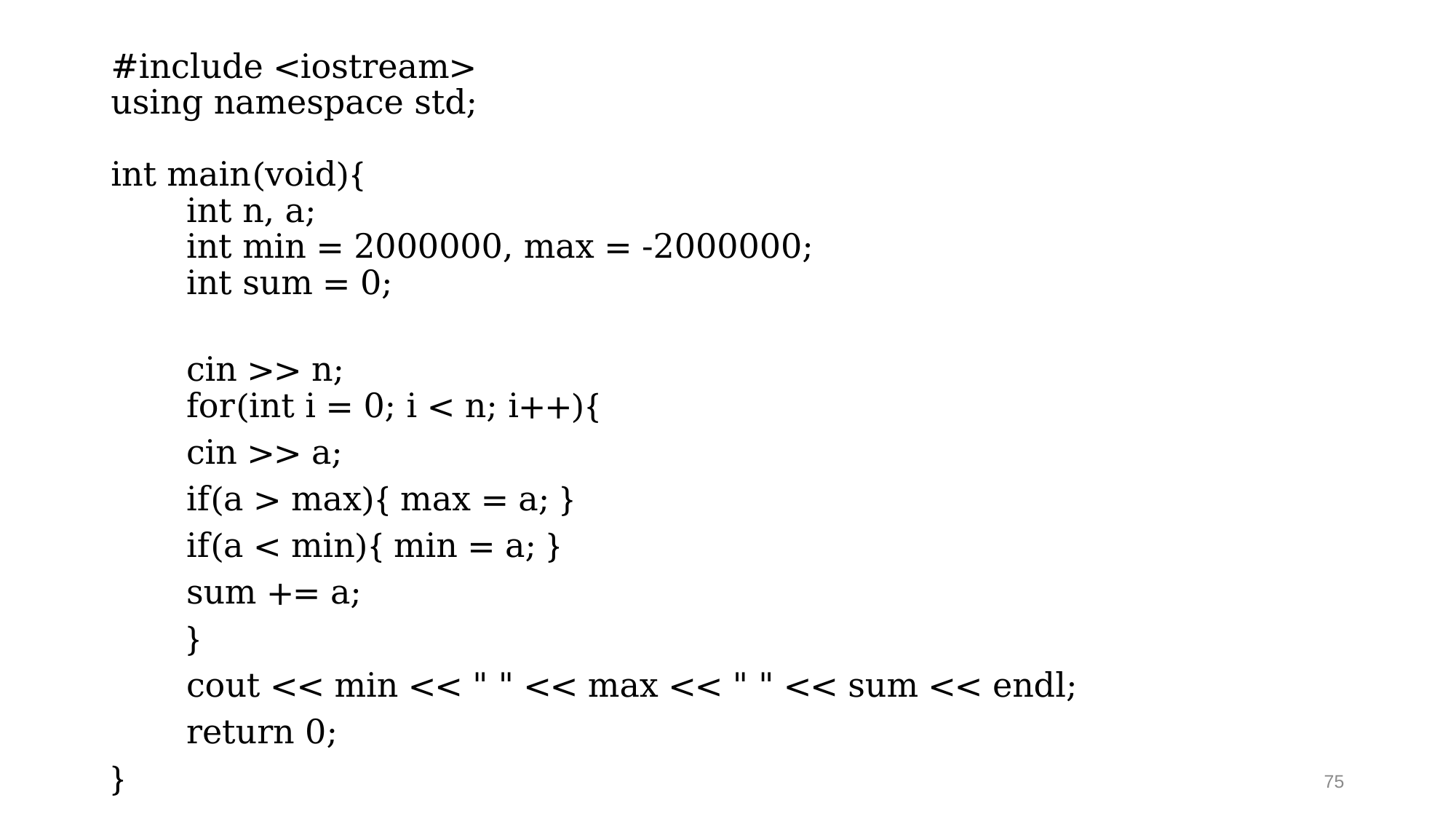

#include <iostream>
using namespace std;
int main(void){
	int n, a;
	int min = 2000000, max = -2000000;
	int sum = 0;
	cin >> n;
	for(int i = 0; i < n; i++){
		cin >> a;
		if(a > max){ max = a; }
		if(a < min){ min = a; }
		sum += a;
	}
	cout << min << " " << max << " " << sum << endl;
	return 0;
}
75